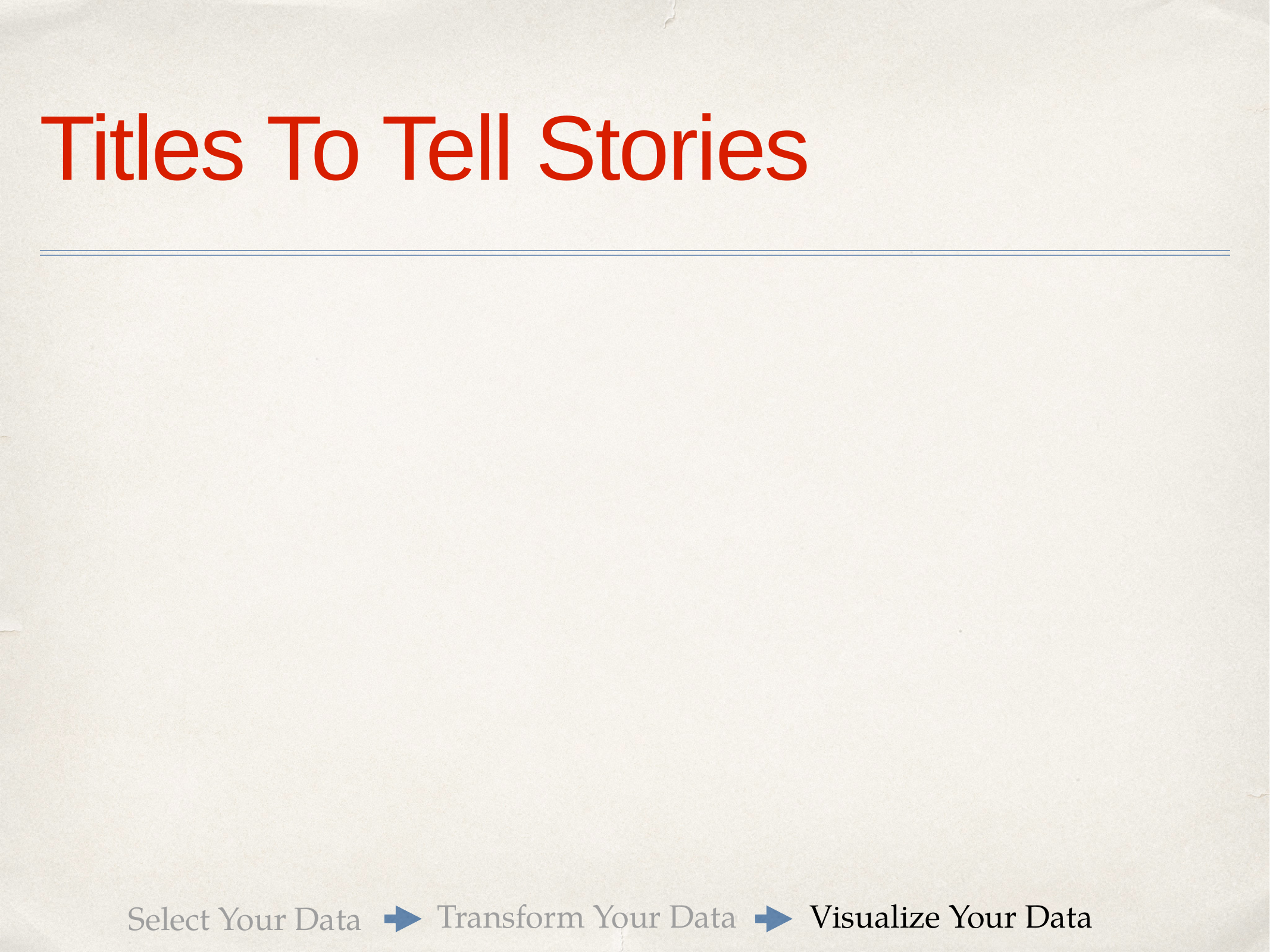

# Titles To Tell Stories
Transform Your Data
Visualize Your Data
Select Your Data